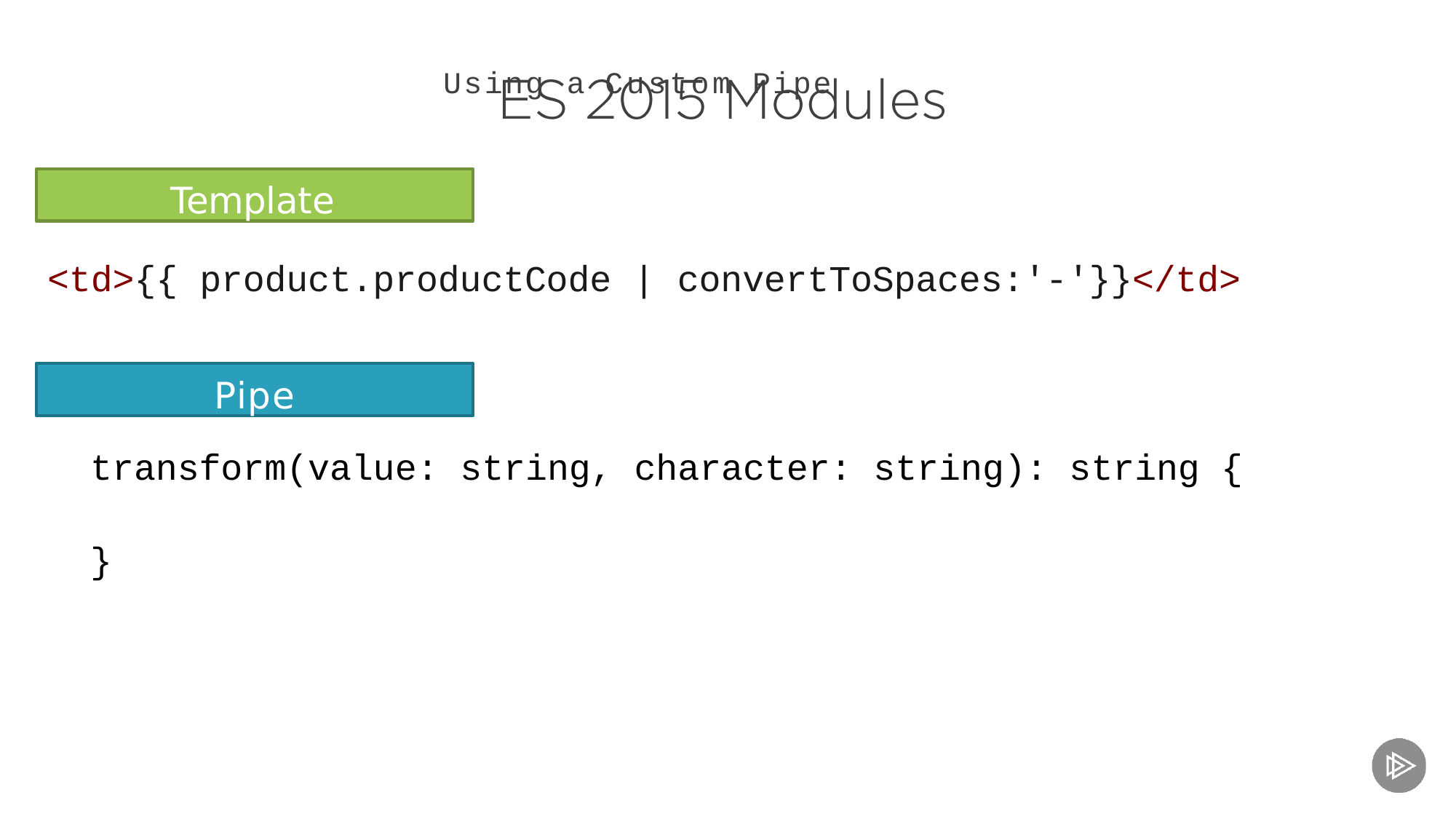

# Using a Custom Pipe
Template
<td>{{ product.productCode | convertToSpaces:'-'}}</td>
Pipe
transform(value: string, character: string): string {

}